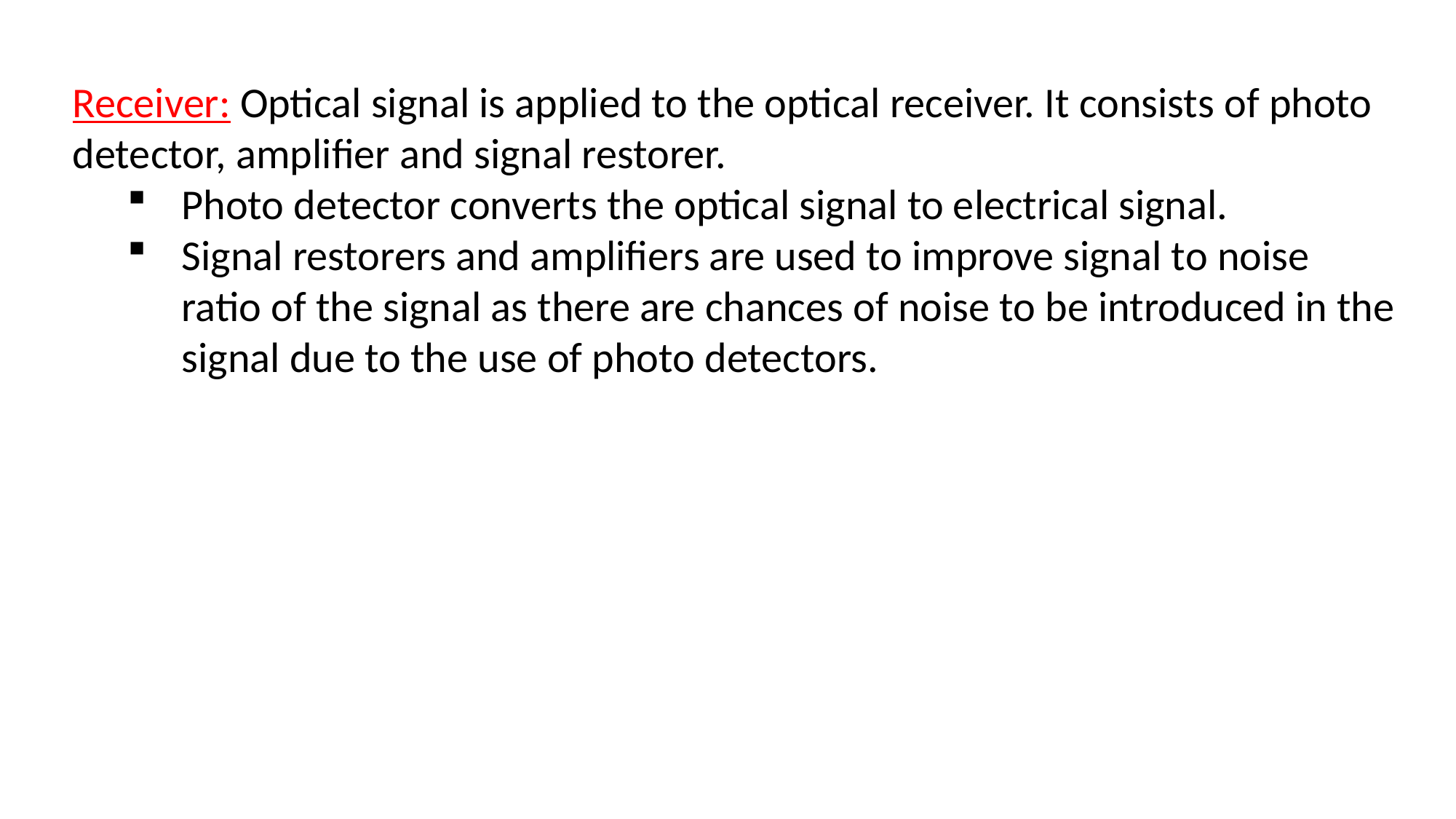

Receiver: Optical signal is applied to the optical receiver. It consists of photo detector, amplifier and signal restorer.
Photo detector converts the optical signal to electrical signal.
Signal restorers and amplifiers are used to improve signal to noise ratio of the signal as there are chances of noise to be introduced in the signal due to the use of photo detectors.